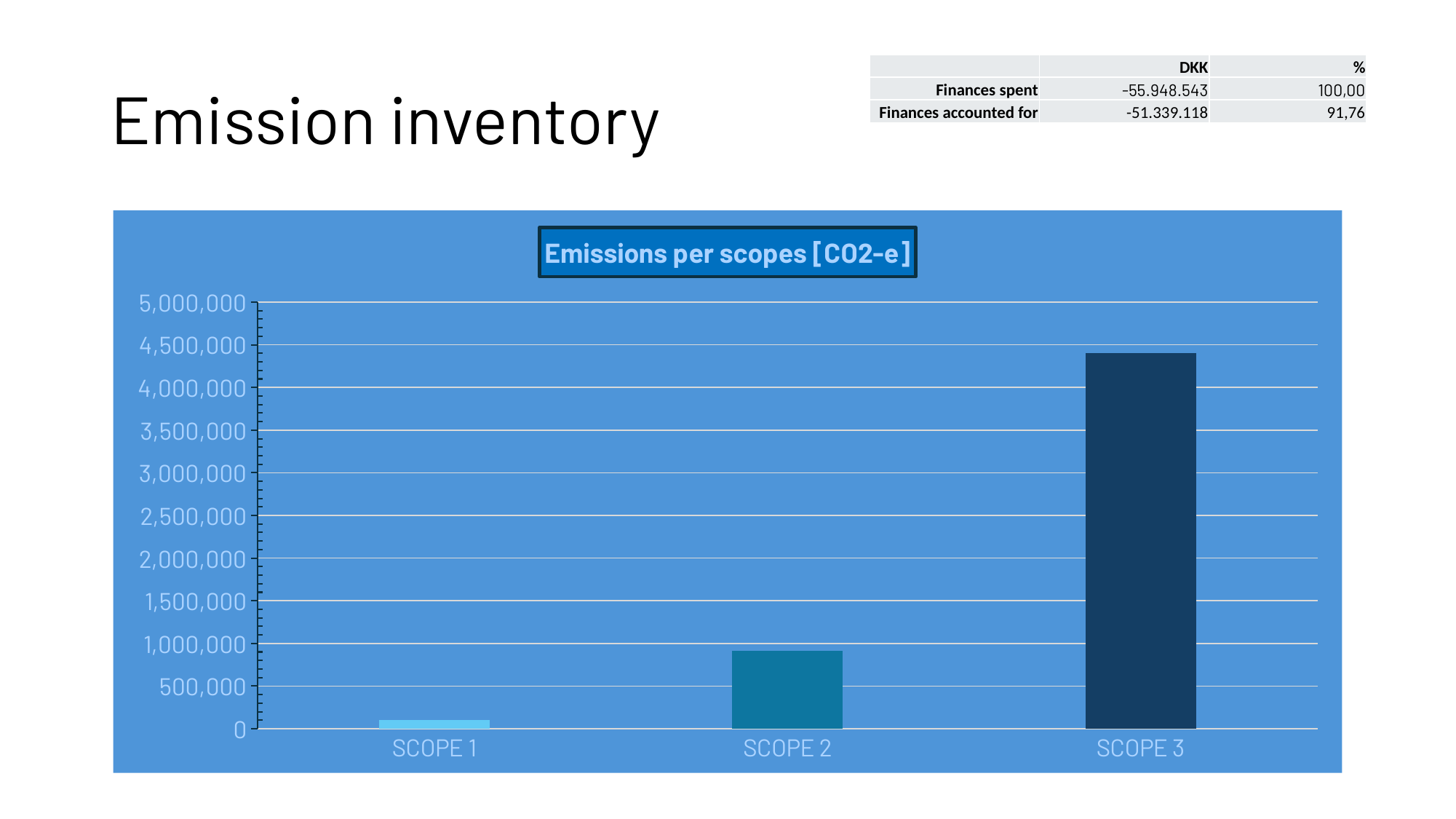

# Emission inventory
|  | DKK | % |
| --- | --- | --- |
| Finances spent | -55.948.543 | 100,00 |
| Finances accounted for | -51.339.118 | 91,76 |

### Chart: Emissions per scopes [CO2-e]

| Category |  |
|---|---|
| SCOPE 1 | 105413.68386935152 |
| SCOPE 2 | 915365.141907547 |
| SCOPE 3 | 4402240.896567749 |